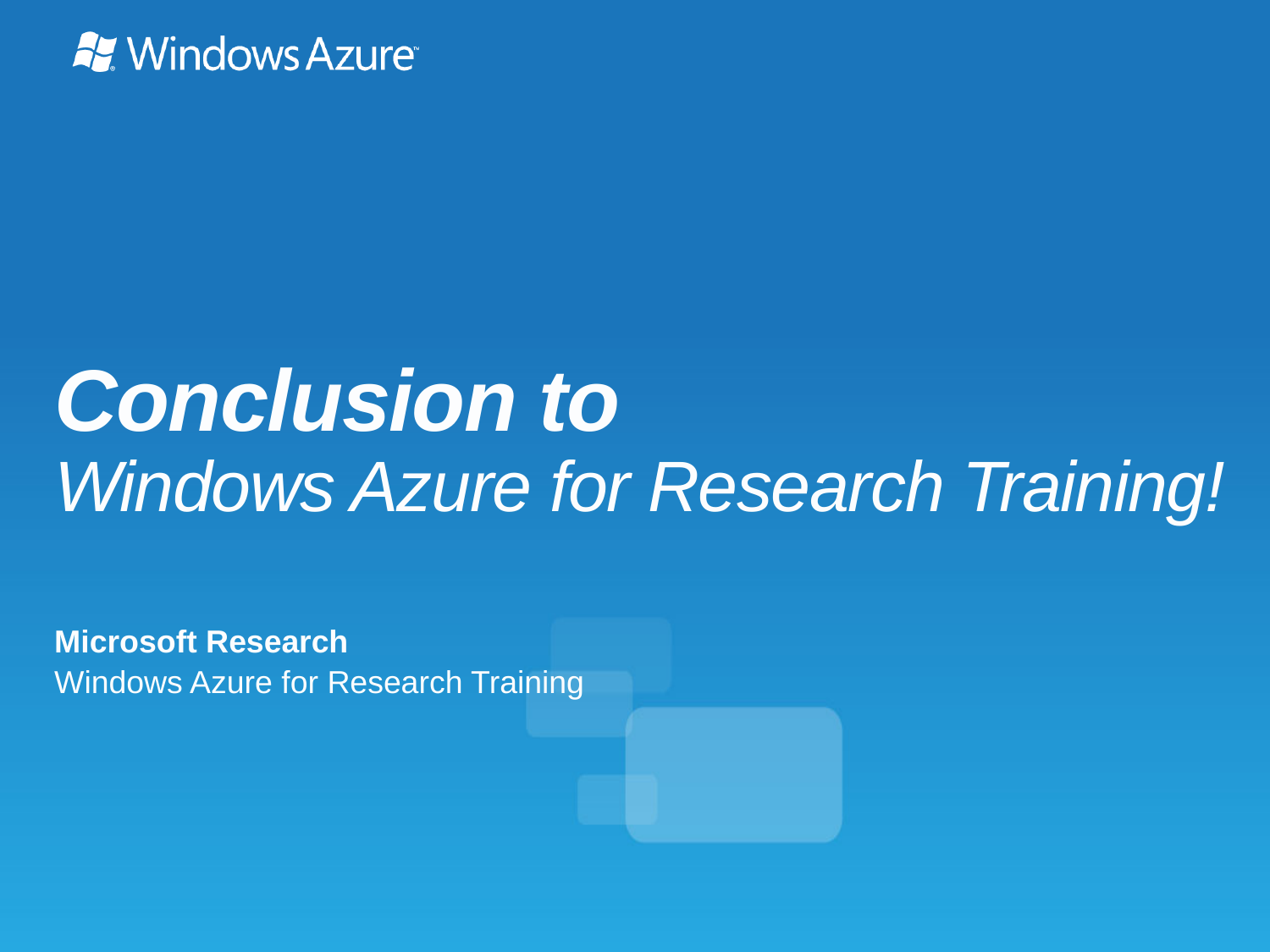

# Conclusion to Windows Azure for Research Training!
Microsoft Research
Windows Azure for Research Training